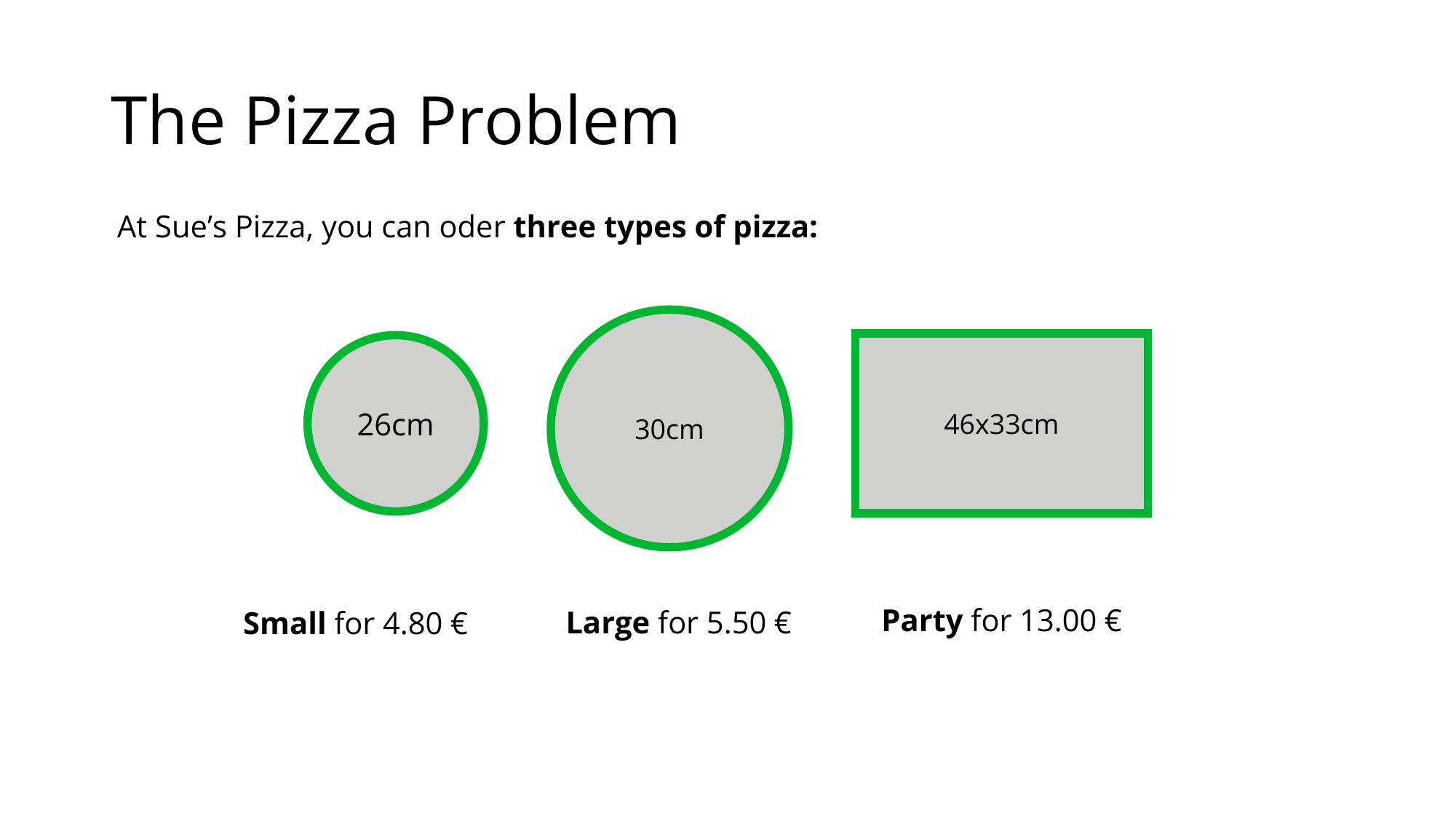

# The Pizza Problem
At Sue’s Pizza, you can oder three types of pizza:
30cm
46x33cm
26cm
Party for 13.00 €
Large for 5.50 €
Small for 4.80 €